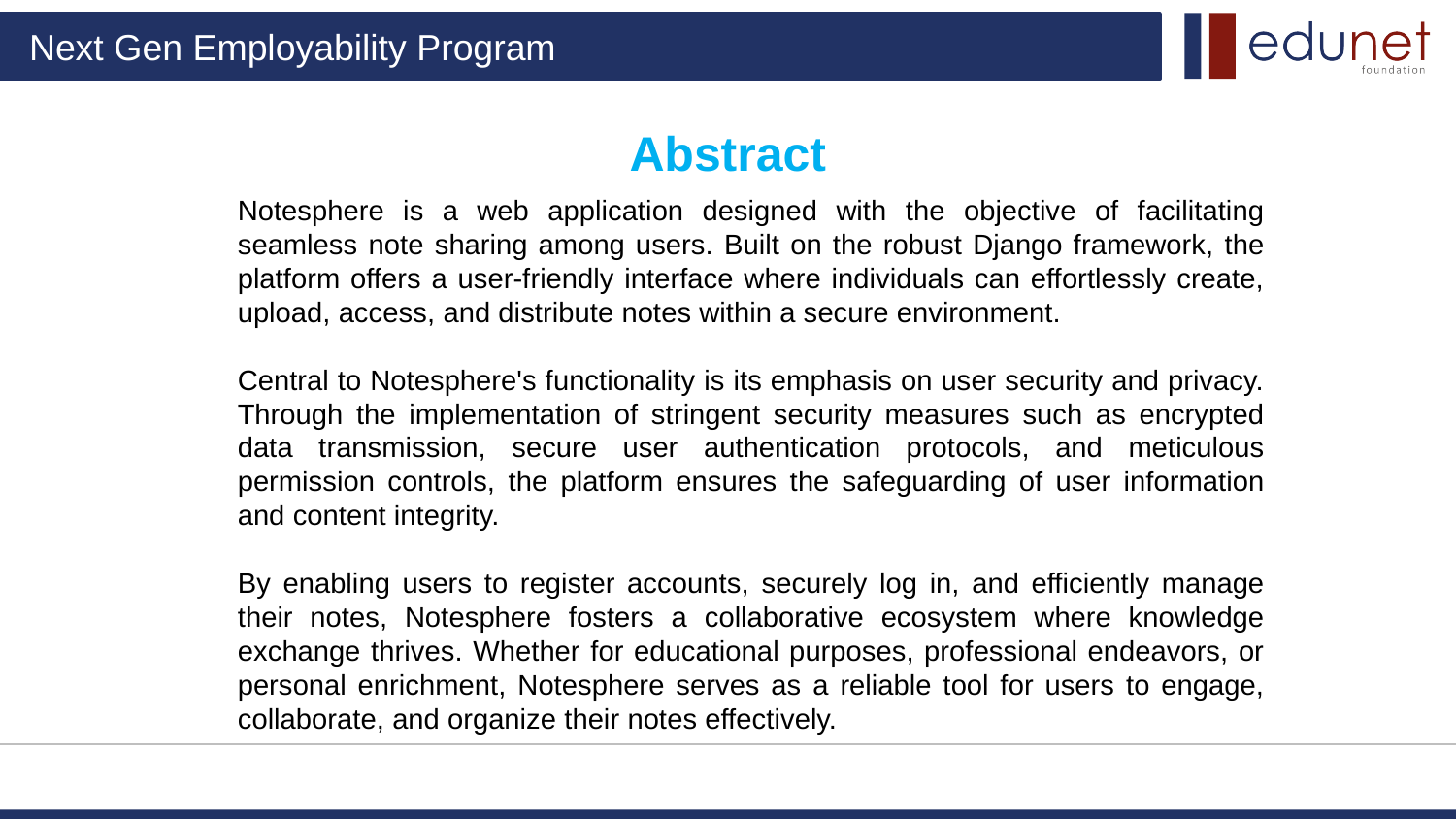

Abstract
Notesphere is a web application designed with the objective of facilitating seamless note sharing among users. Built on the robust Django framework, the platform offers a user-friendly interface where individuals can effortlessly create, upload, access, and distribute notes within a secure environment.

Central to Notesphere's functionality is its emphasis on user security and privacy. Through the implementation of stringent security measures such as encrypted data transmission, secure user authentication protocols, and meticulous permission controls, the platform ensures the safeguarding of user information and content integrity.

By enabling users to register accounts, securely log in, and efficiently manage their notes, Notesphere fosters a collaborative ecosystem where knowledge exchange thrives. Whether for educational purposes, professional endeavors, or personal enrichment, Notesphere serves as a reliable tool for users to engage, collaborate, and organize their notes effectively.